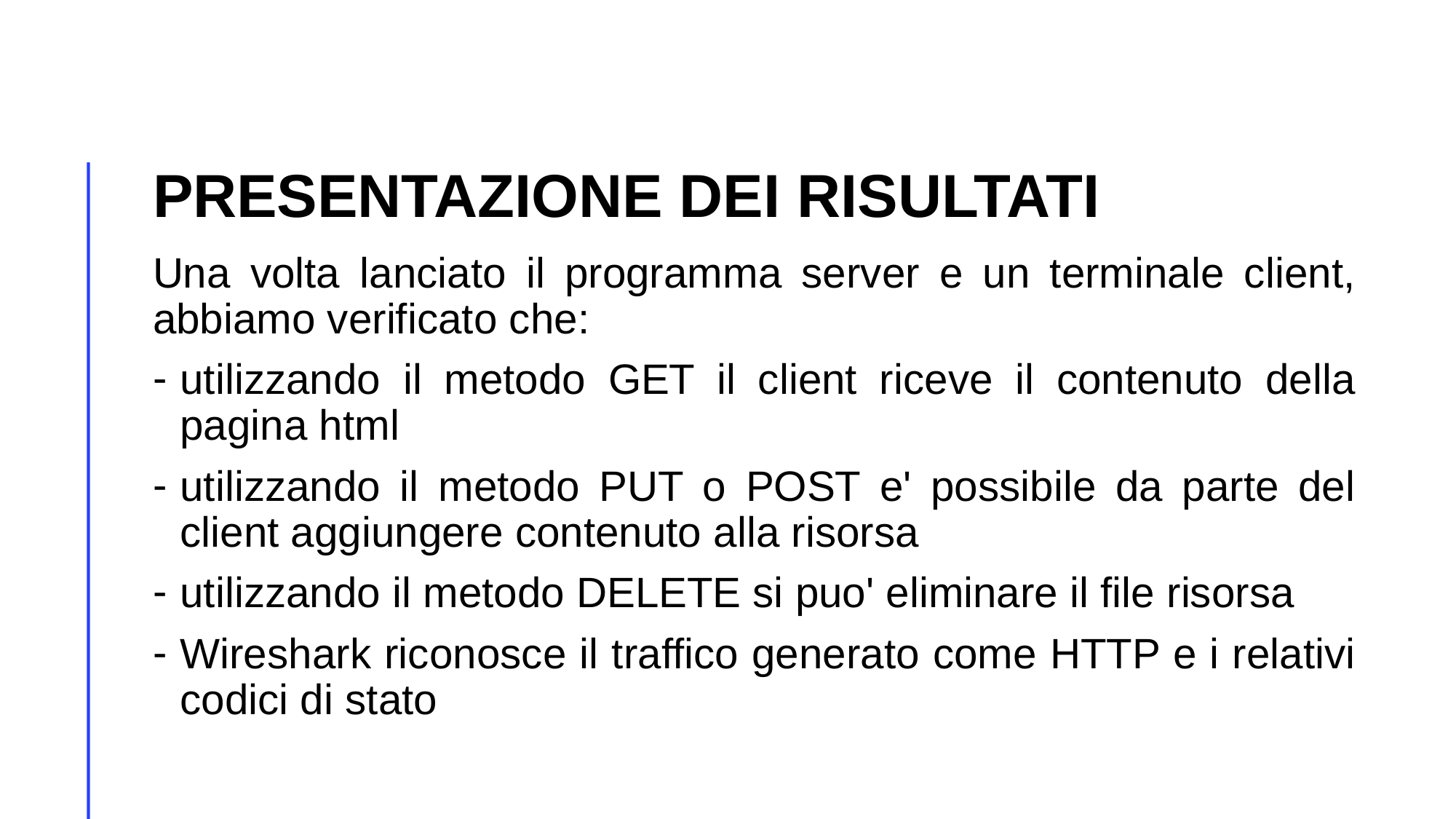

# PRESENTAZIONE DEI RISULTATI
Una volta lanciato il programma server e un terminale client, abbiamo verificato che:
utilizzando il metodo GET il client riceve il contenuto della pagina html
utilizzando il metodo PUT o POST e' possibile da parte del client aggiungere contenuto alla risorsa
utilizzando il metodo DELETE si puo' eliminare il file risorsa
Wireshark riconosce il traffico generato come HTTP e i relativi codici di stato